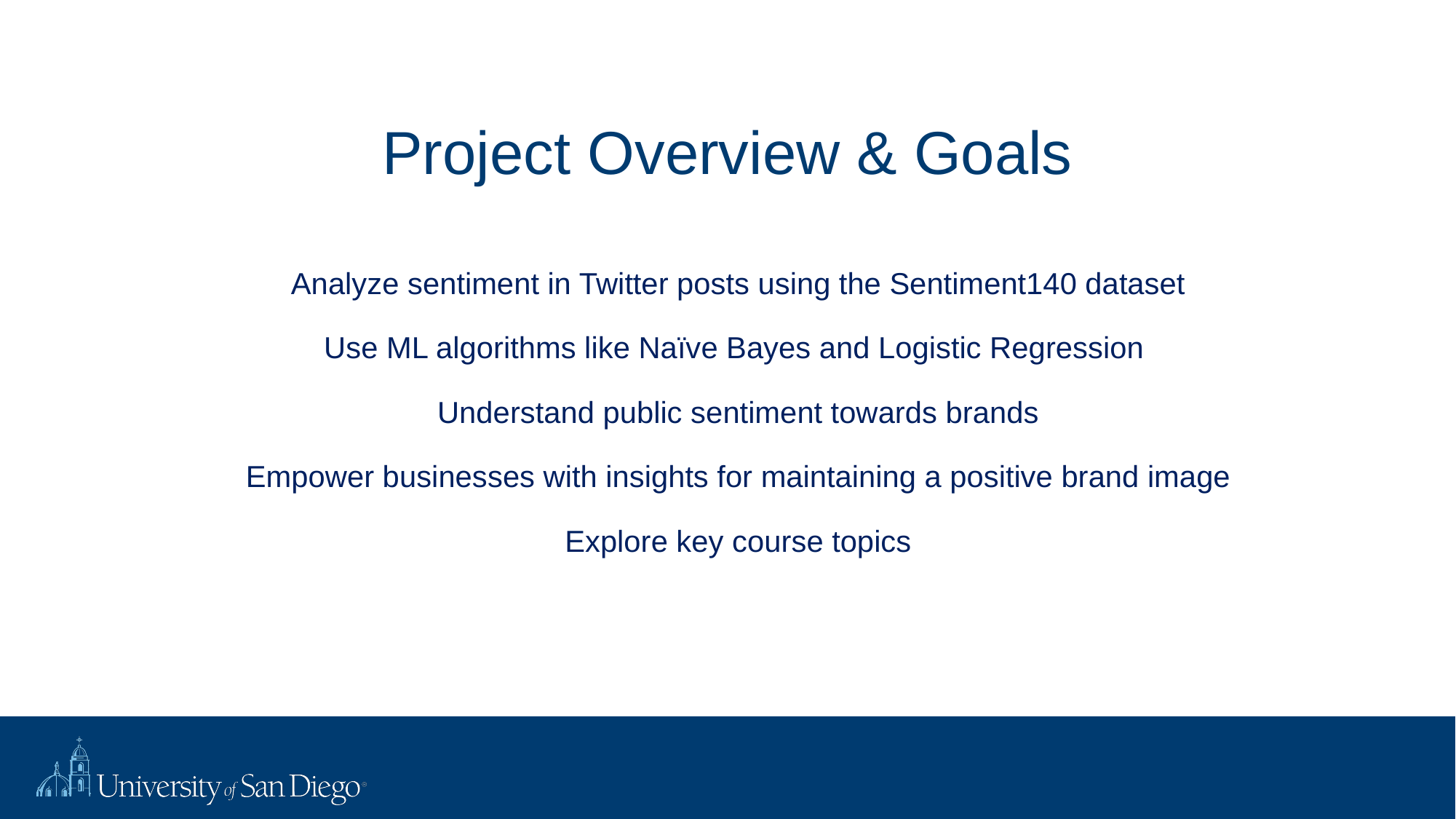

# Project Overview & Goals
Analyze sentiment in Twitter posts using the Sentiment140 dataset
Use ML algorithms like Naïve Bayes and Logistic Regression
Understand public sentiment towards brands
Empower businesses with insights for maintaining a positive brand image
Explore key course topics